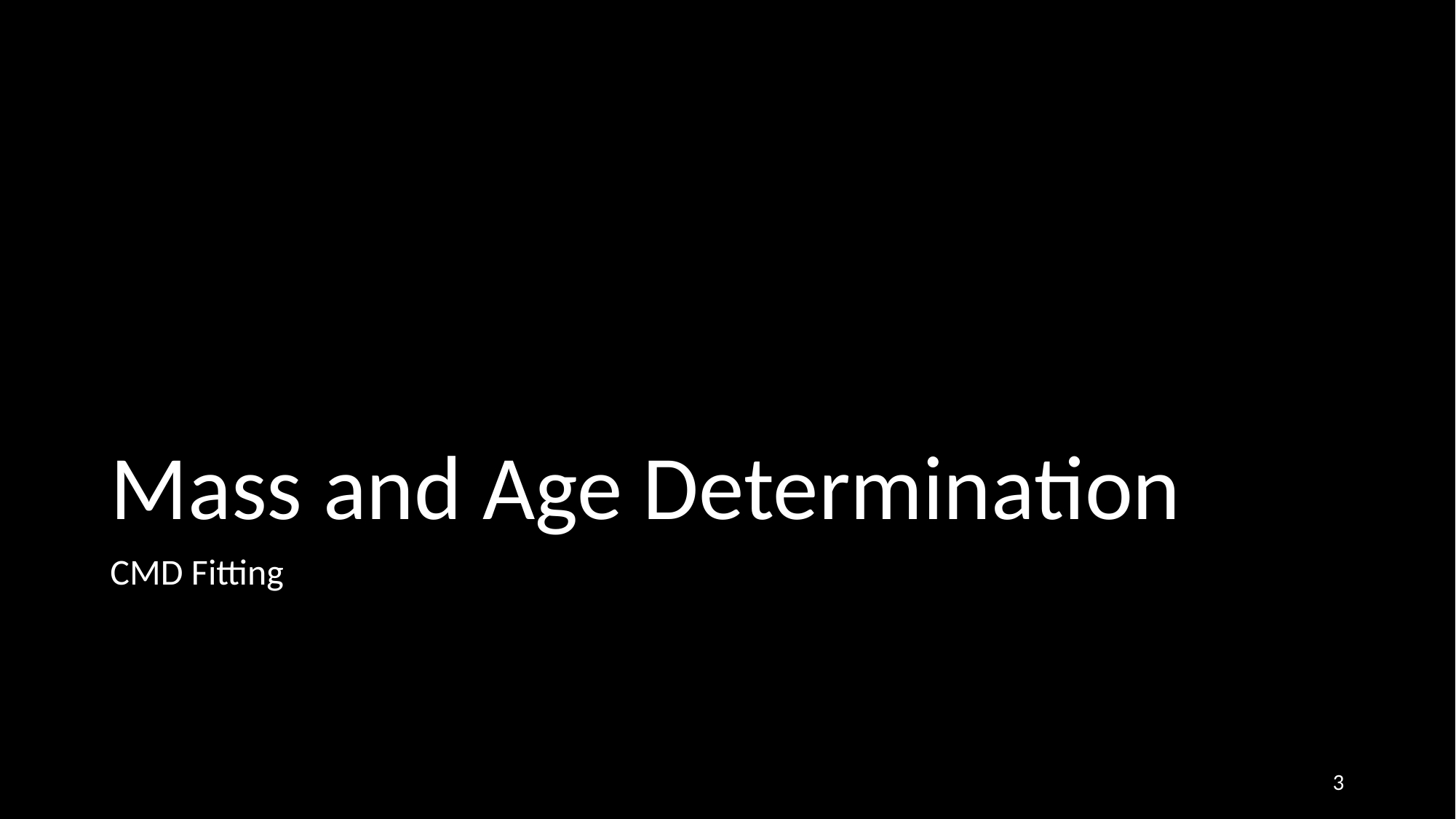

# Mass and Age Determination
CMD Fitting
3